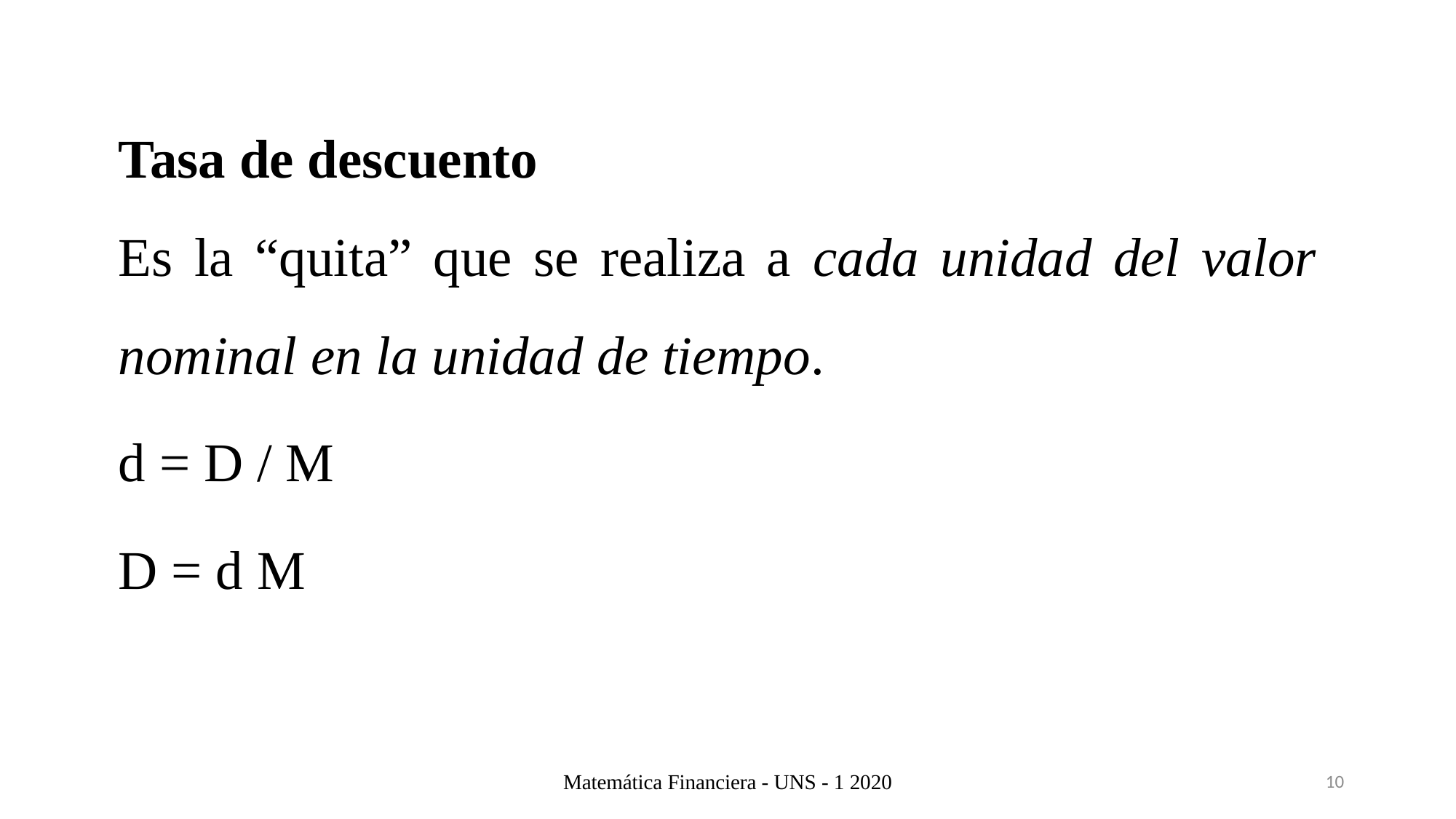

Tasa de descuento
Es la “quita” que se realiza a cada unidad del valor nominal en la unidad de tiempo.
d = D / M
D = d M
Matemática Financiera - UNS - 1 2020
10